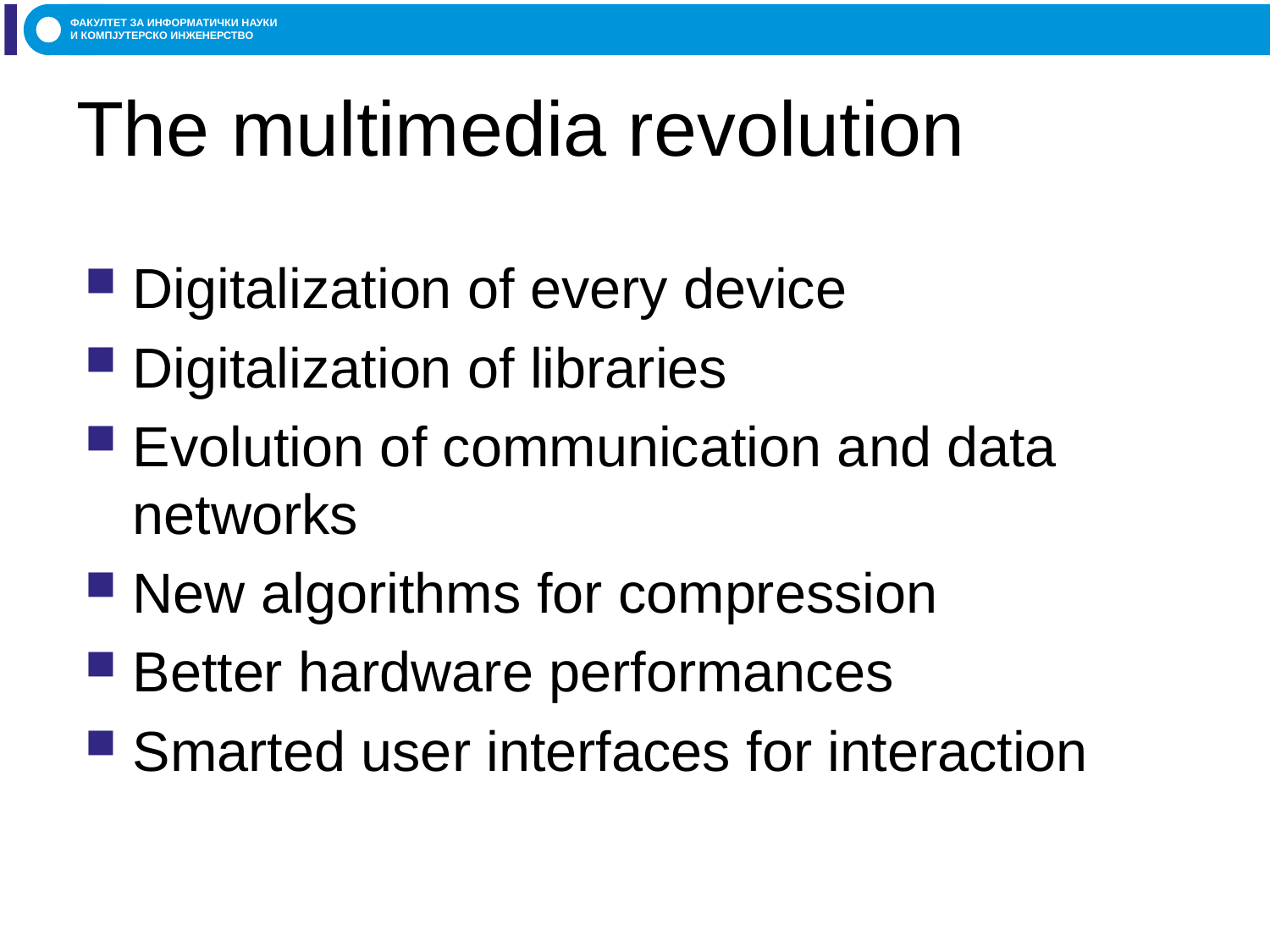

# The multimedia revolution
Digitalization of every device
Digitalization of libraries
Evolution of communication and data networks
New algorithms for compression
Better hardware performances
Smarted user interfaces for interaction